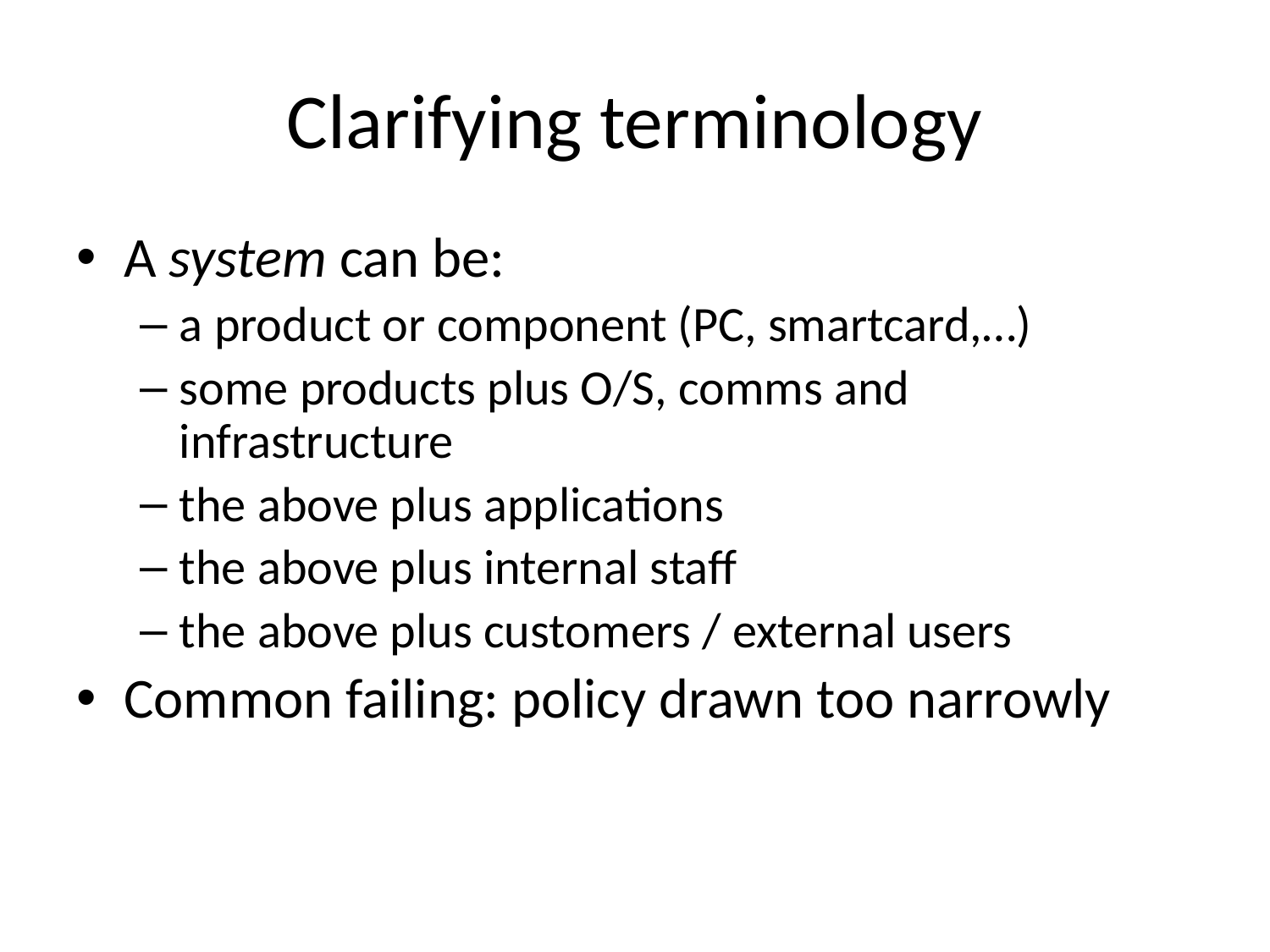

# Clarifying terminology
A system can be:
a product or component (PC, smartcard,…)
some products plus O/S, comms and infrastructure
the above plus applications
the above plus internal staff
the above plus customers / external users
Common failing: policy drawn too narrowly